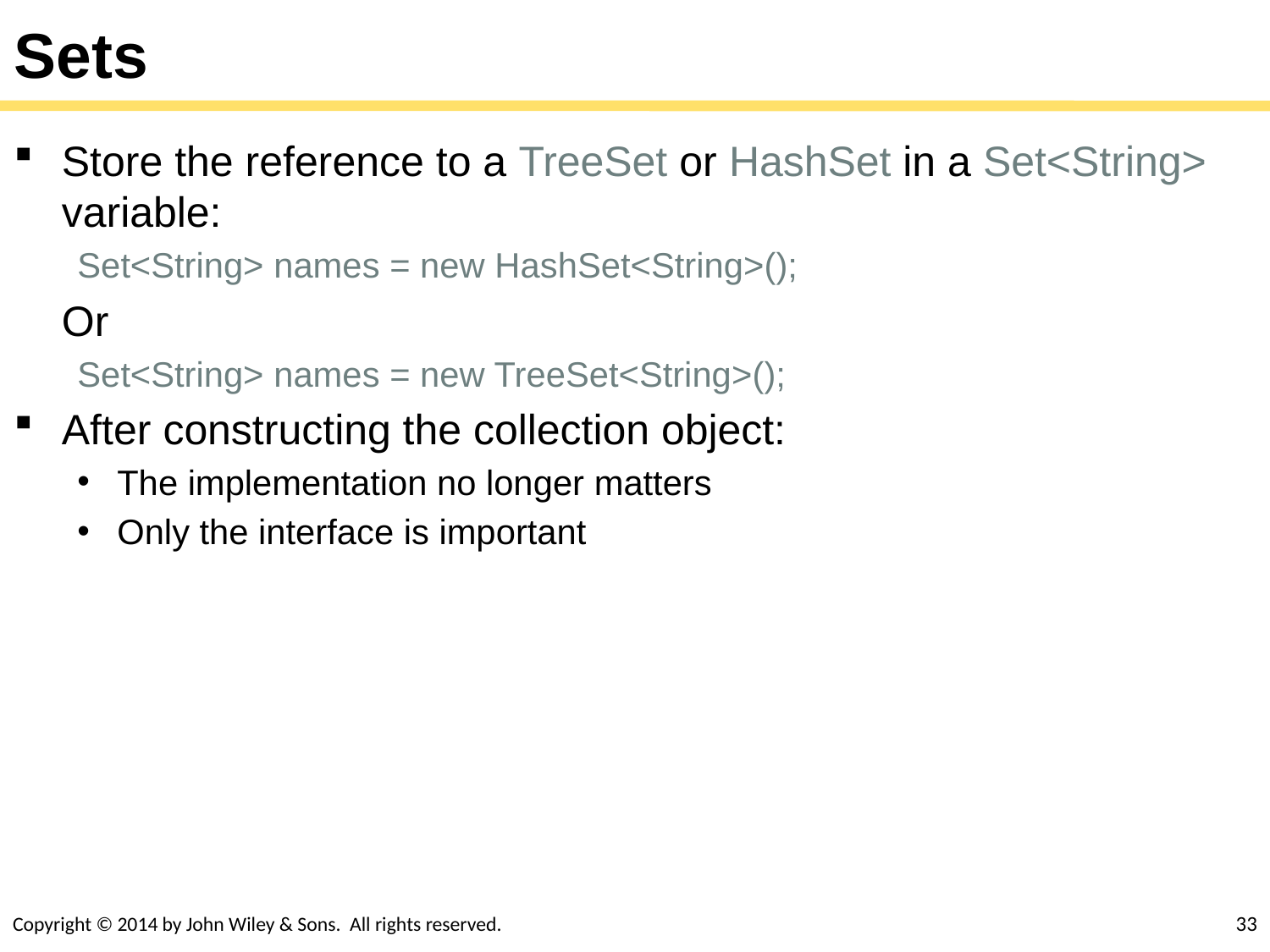

# Sets
Store the reference to a TreeSet or HashSet in a Set<String> variable:
Set<String> names = new HashSet<String>();
	Or
Set<String> names = new TreeSet<String>();
After constructing the collection object:
The implementation no longer matters
Only the interface is important